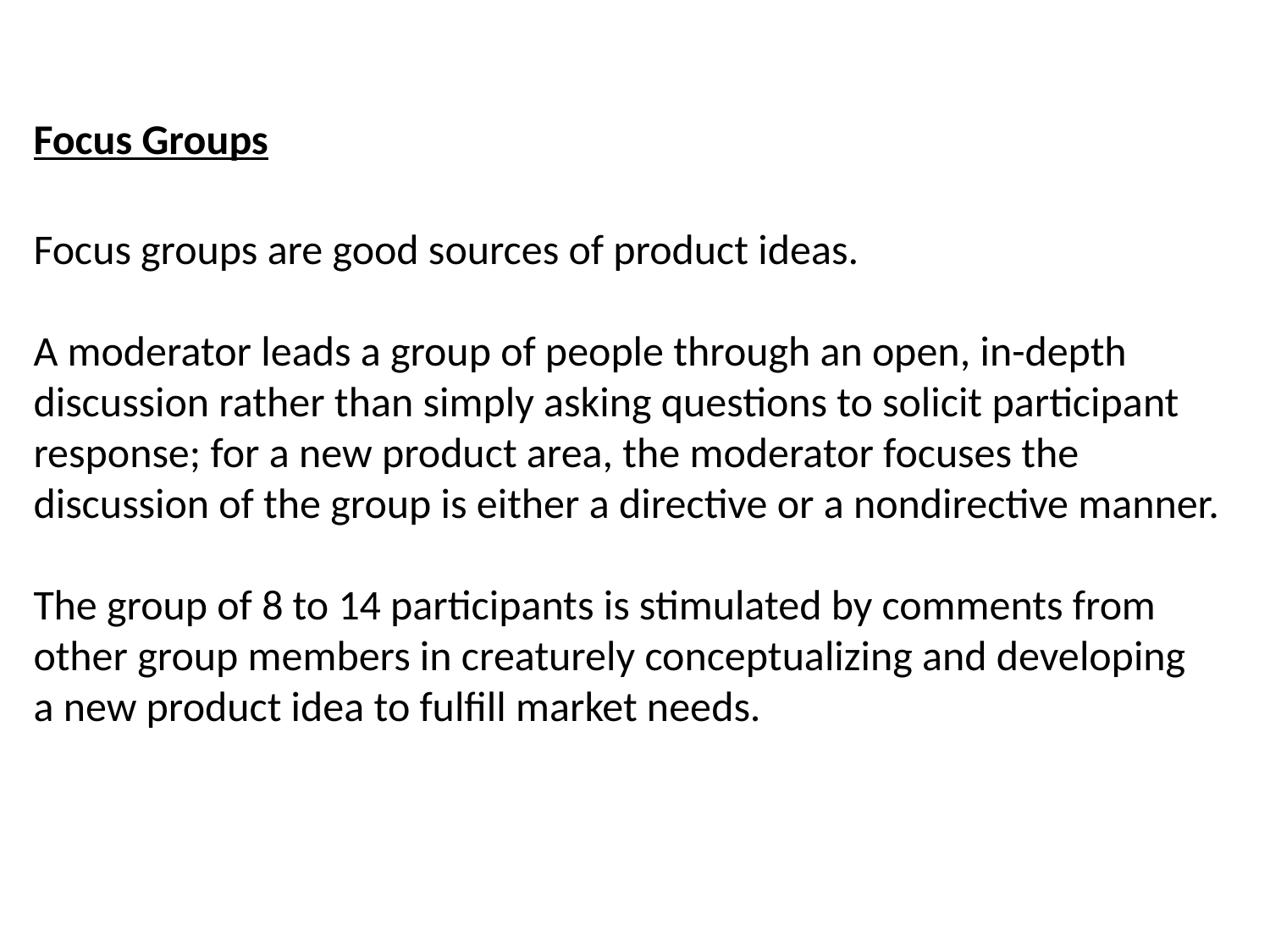

Focus Groups

Focus groups are good sources of product ideas.

A moderator leads a group of people through an open, in-depth
discussion rather than simply asking questions to solicit participant response; for a new product area, the moderator focuses the
discussion of the group is either a directive or a nondirective manner.

The group of 8 to 14 participants is stimulated by comments from
other group members in creaturely conceptualizing and developing
a new product idea to fulfill market needs.